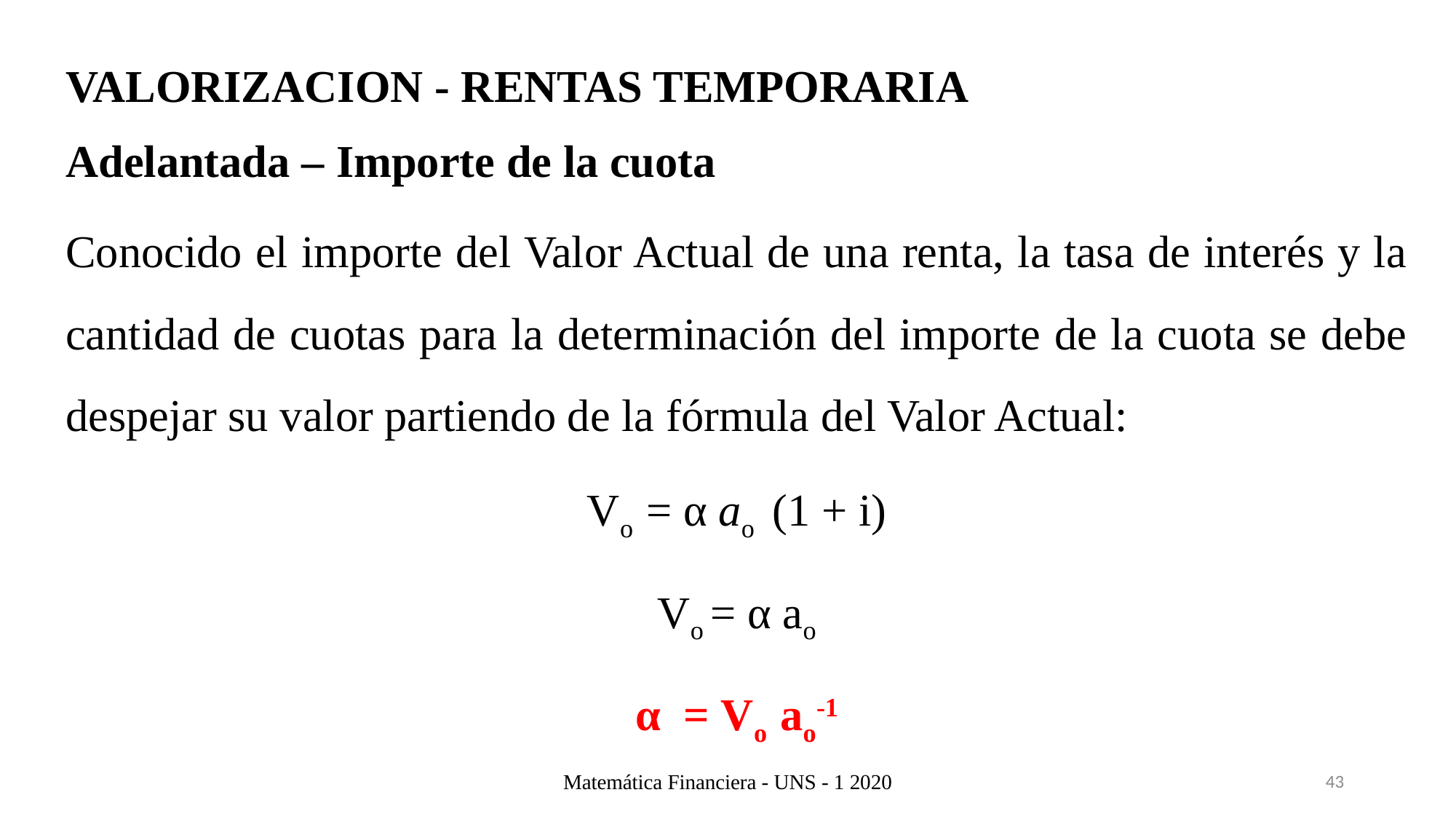

VALORIZACION - RENTAS TEMPORARIA
Adelantada – Importe de la cuota
Conocido el importe del Valor Actual de una renta, la tasa de interés y la cantidad de cuotas para la determinación del importe de la cuota se debe despejar su valor partiendo de la fórmula del Valor Actual:
Vo  = α ao  (1 + i)
Vo = α ao
α  = Vo  ao-1
Matemática Financiera - UNS - 1 2020
43